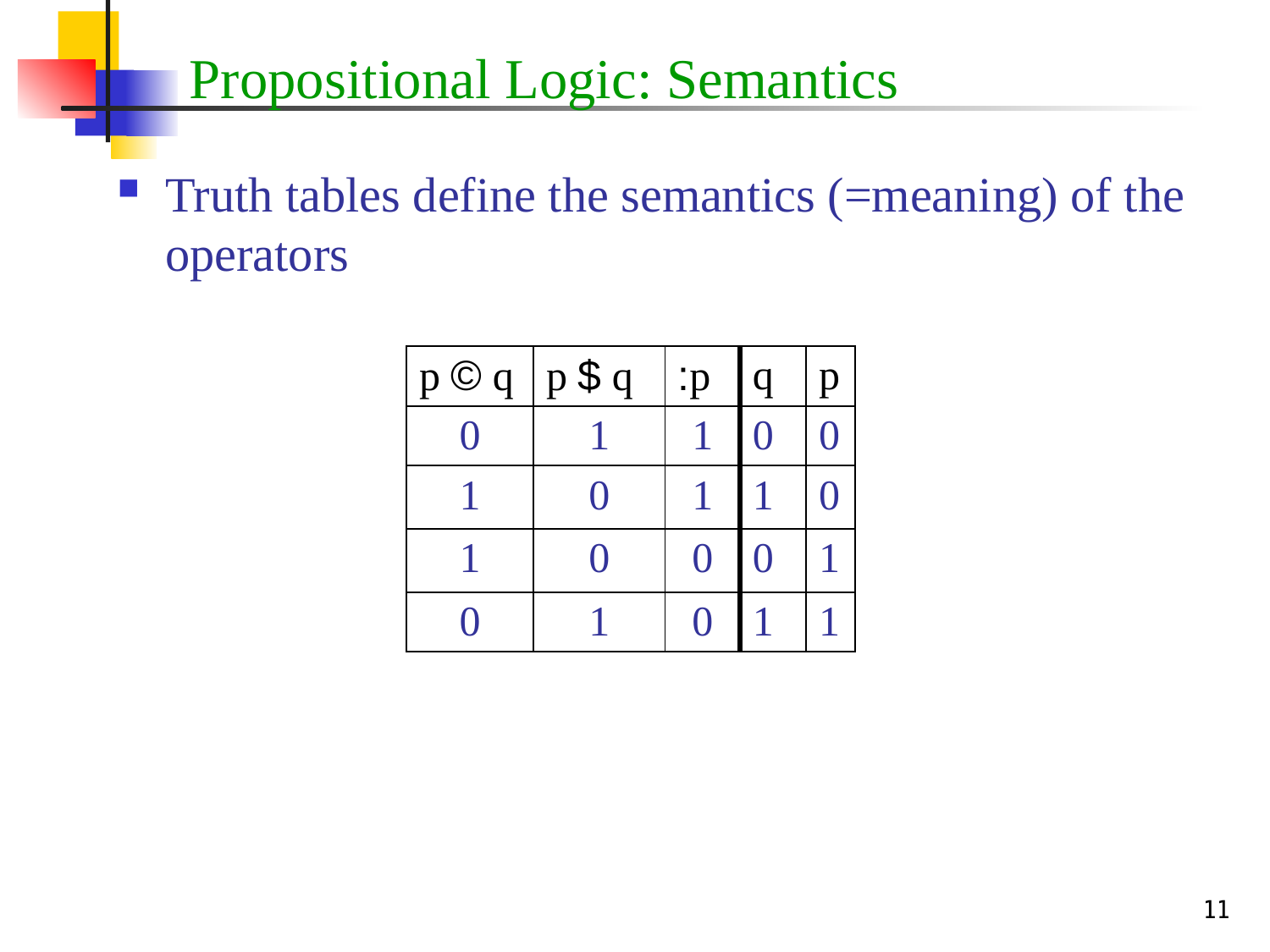

# Propositional Logic: Semantics
Truth tables define the semantics (=meaning) of the operators

| p © q | p $ q | :p | q | p |
| --- | --- | --- | --- | --- |
| 0 | 1 | 1 | 0 | 0 |
| 1 | 0 | 1 | 1 | 0 |
| 1 | 0 | 0 | 0 | 1 |
| 0 | 1 | 0 | 1 | 1 |
11